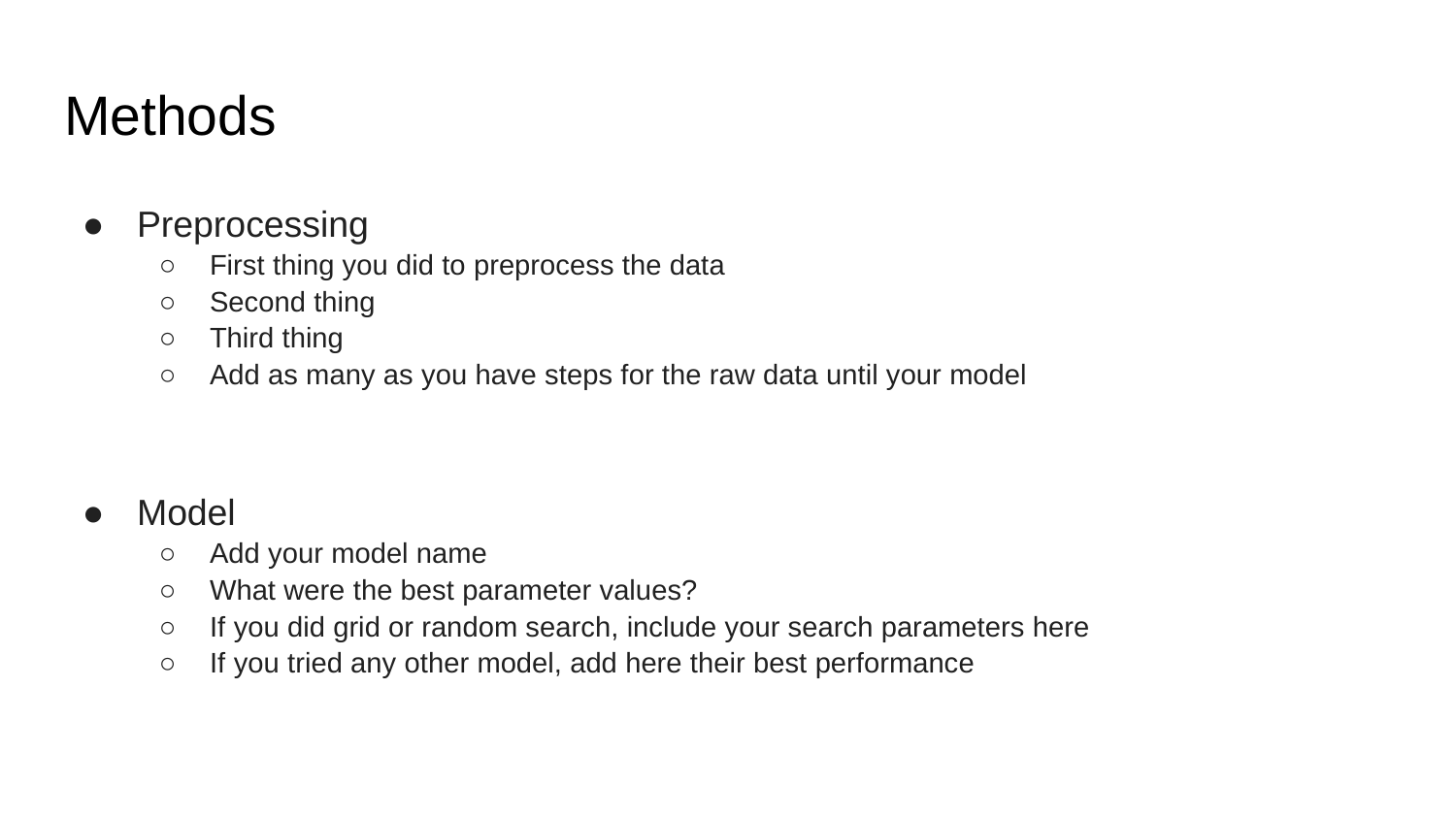

# Methods
Preprocessing
First thing you did to preprocess the data
Second thing
Third thing
Add as many as you have steps for the raw data until your model

Model
Add your model name
What were the best parameter values?
If you did grid or random search, include your search parameters here
If you tried any other model, add here their best performance